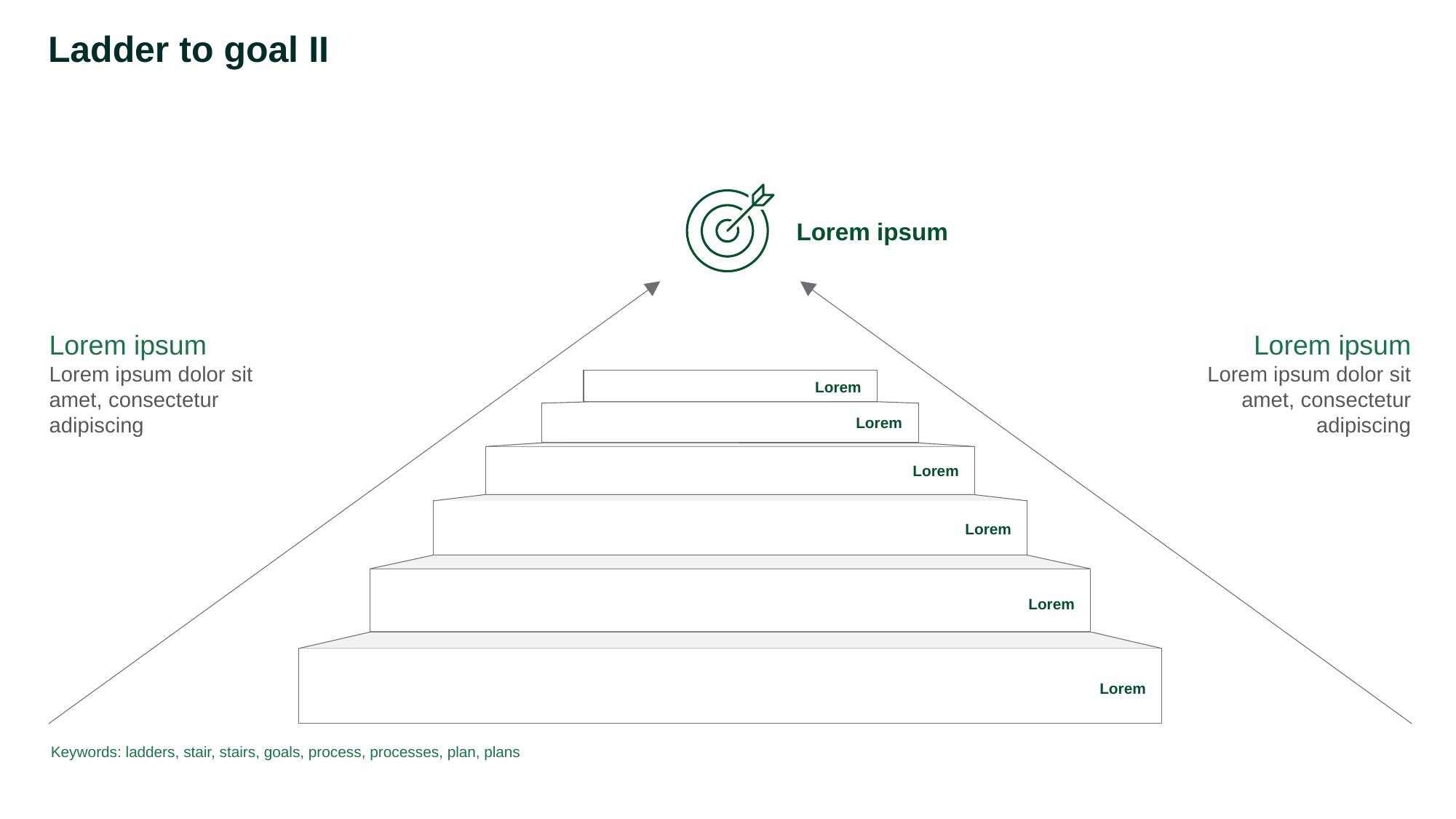

# Ladder to goal II

Lorem ipsum
Lorem ipsum
Lorem ipsum dolor sit amet, consectetur adipiscing
Lorem ipsum
Lorem ipsum dolor sit amet, consectetur adipiscing

Lorem

Lorem

Lorem

Lorem

Lorem

Lorem
Keywords: ladders, stair, stairs, goals, process, processes, plan, plans